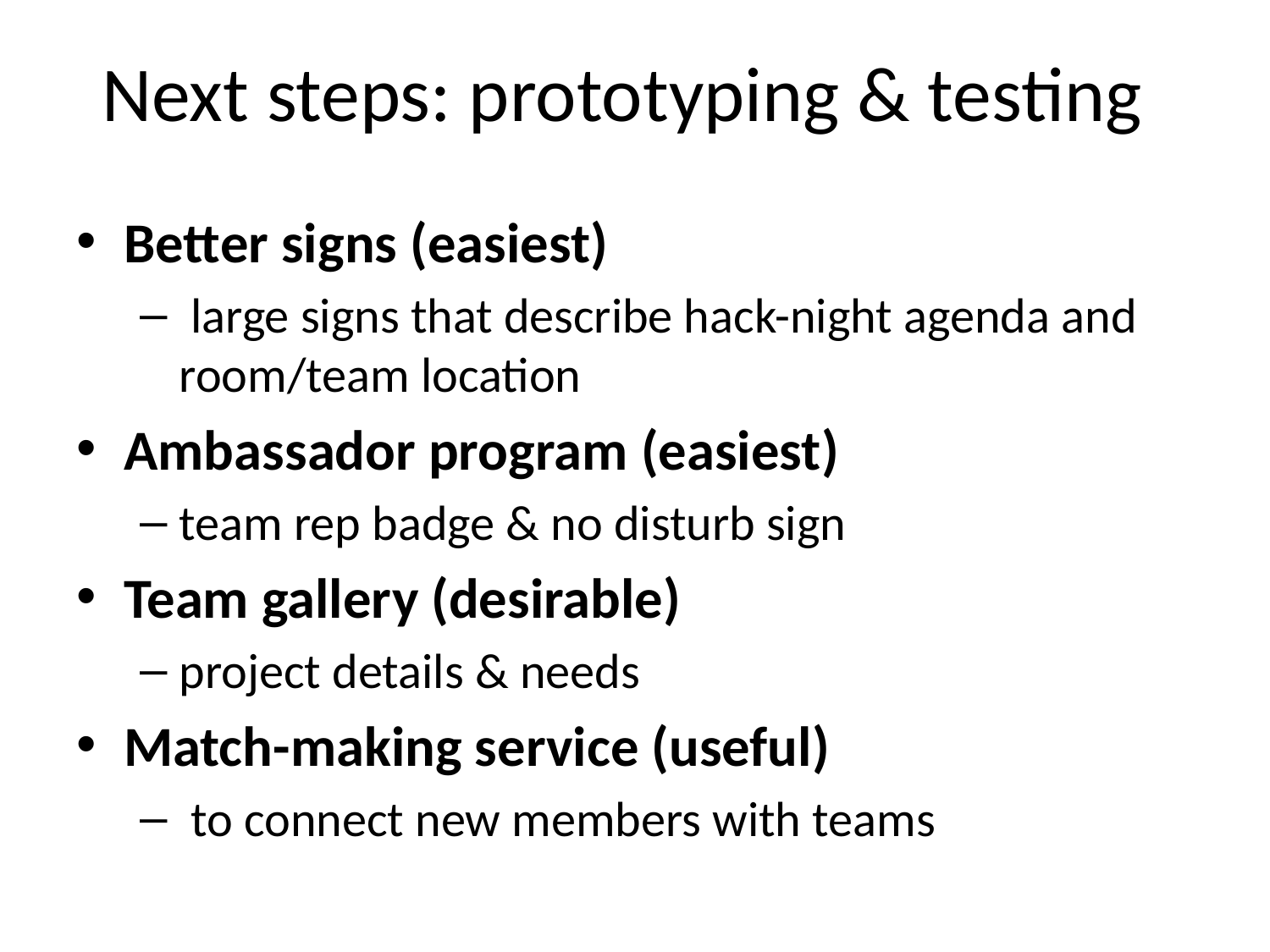

# Next steps: prototyping & testing
Better signs (easiest)
 large signs that describe hack-night agenda and room/team location
Ambassador program (easiest)
team rep badge & no disturb sign
Team gallery (desirable)
project details & needs
Match-making service (useful)
 to connect new members with teams